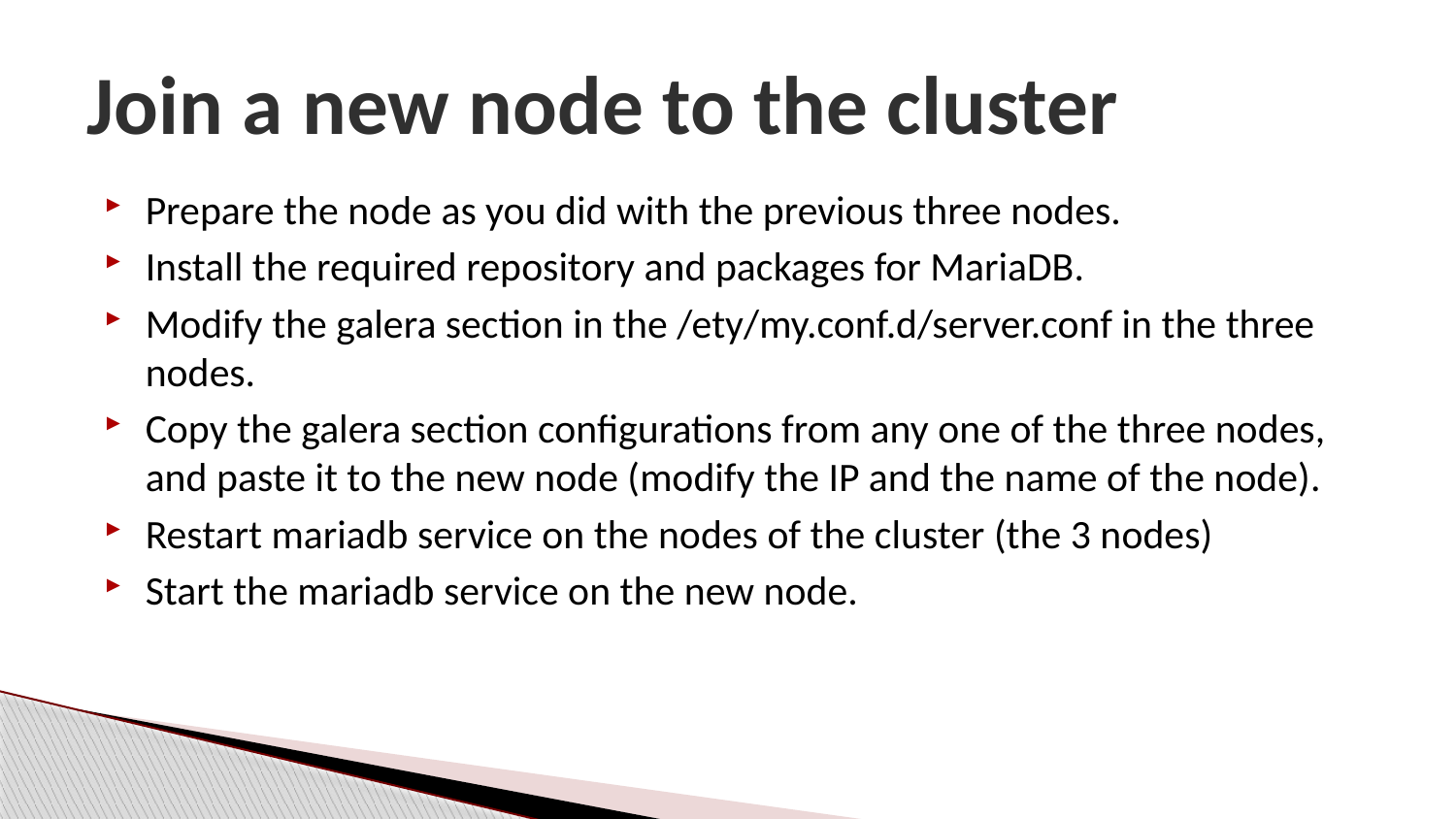

# Join a new node to the cluster
Prepare the node as you did with the previous three nodes.
Install the required repository and packages for MariaDB.
Modify the galera section in the /ety/my.conf.d/server.conf in the three nodes.
Copy the galera section configurations from any one of the three nodes, and paste it to the new node (modify the IP and the name of the node).
Restart mariadb service on the nodes of the cluster (the 3 nodes)
Start the mariadb service on the new node.